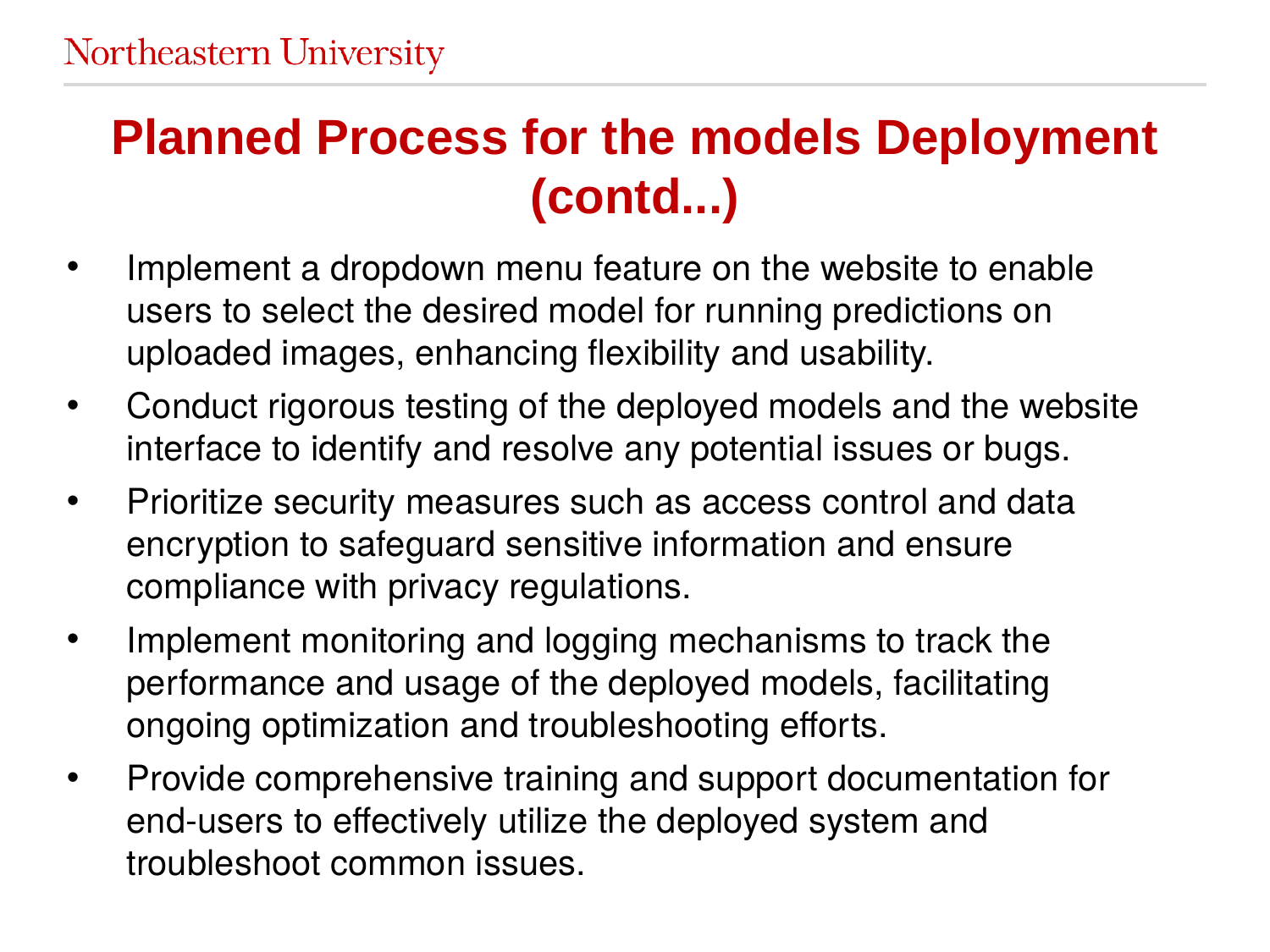

# Planned Process for the models Deployment (contd...)
Implement a dropdown menu feature on the website to enable users to select the desired model for running predictions on uploaded images, enhancing flexibility and usability.
Conduct rigorous testing of the deployed models and the website interface to identify and resolve any potential issues or bugs.
Prioritize security measures such as access control and data encryption to safeguard sensitive information and ensure compliance with privacy regulations.
Implement monitoring and logging mechanisms to track the performance and usage of the deployed models, facilitating ongoing optimization and troubleshooting efforts.
Provide comprehensive training and support documentation for end-users to effectively utilize the deployed system and troubleshoot common issues.